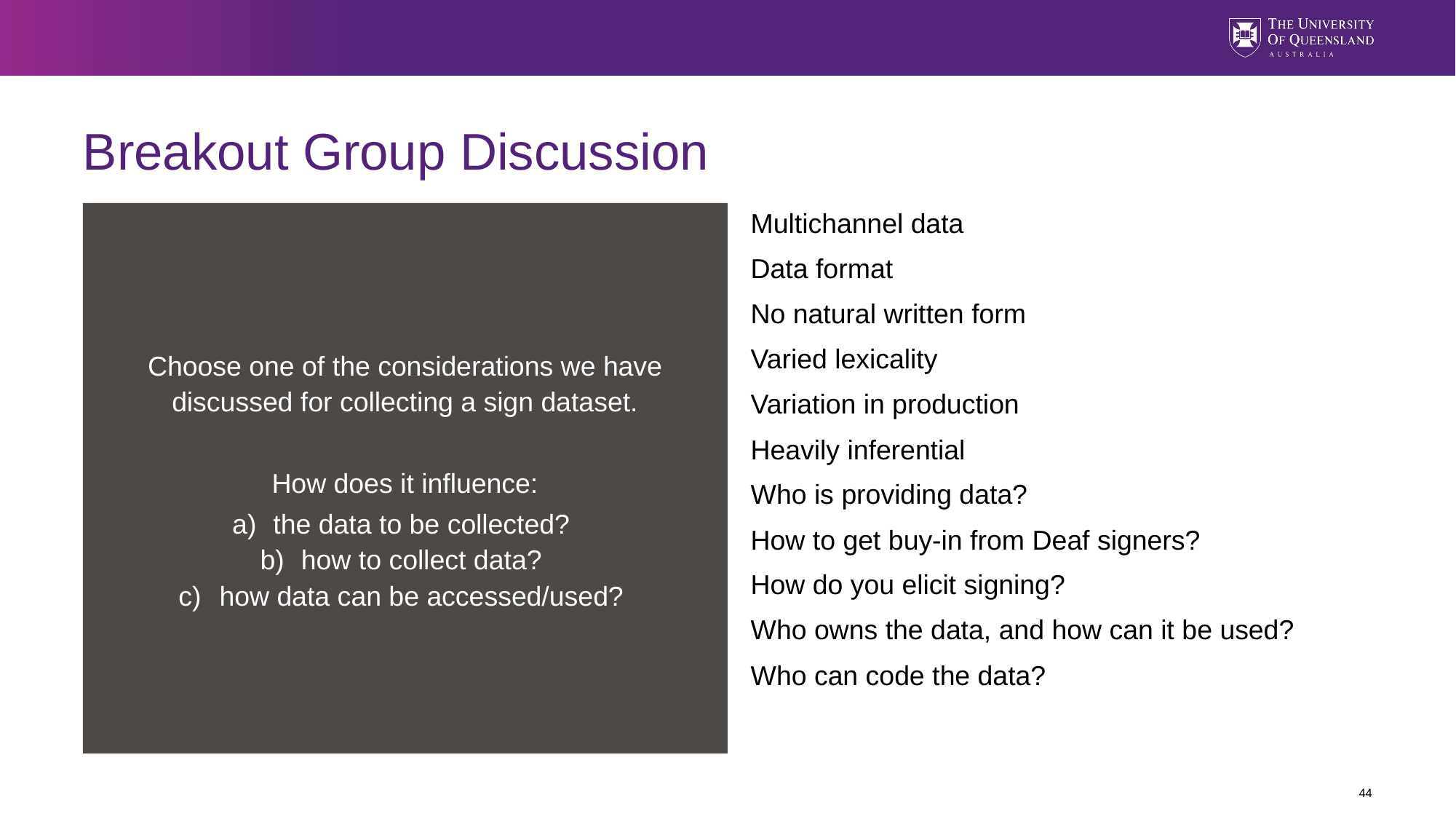

# Breakout Group Discussion
Multichannel data
Data format
No natural written form
Varied lexicality
Variation in production
Heavily inferential
Who is providing data?
How to get buy-in from Deaf signers?
How do you elicit signing?
Who owns the data, and how can it be used?
Who can code the data?
Choose one of the considerations we have discussed for collecting a sign dataset.

How does it influence:
the data to be collected?
how to collect data?
how data can be accessed/used?
44